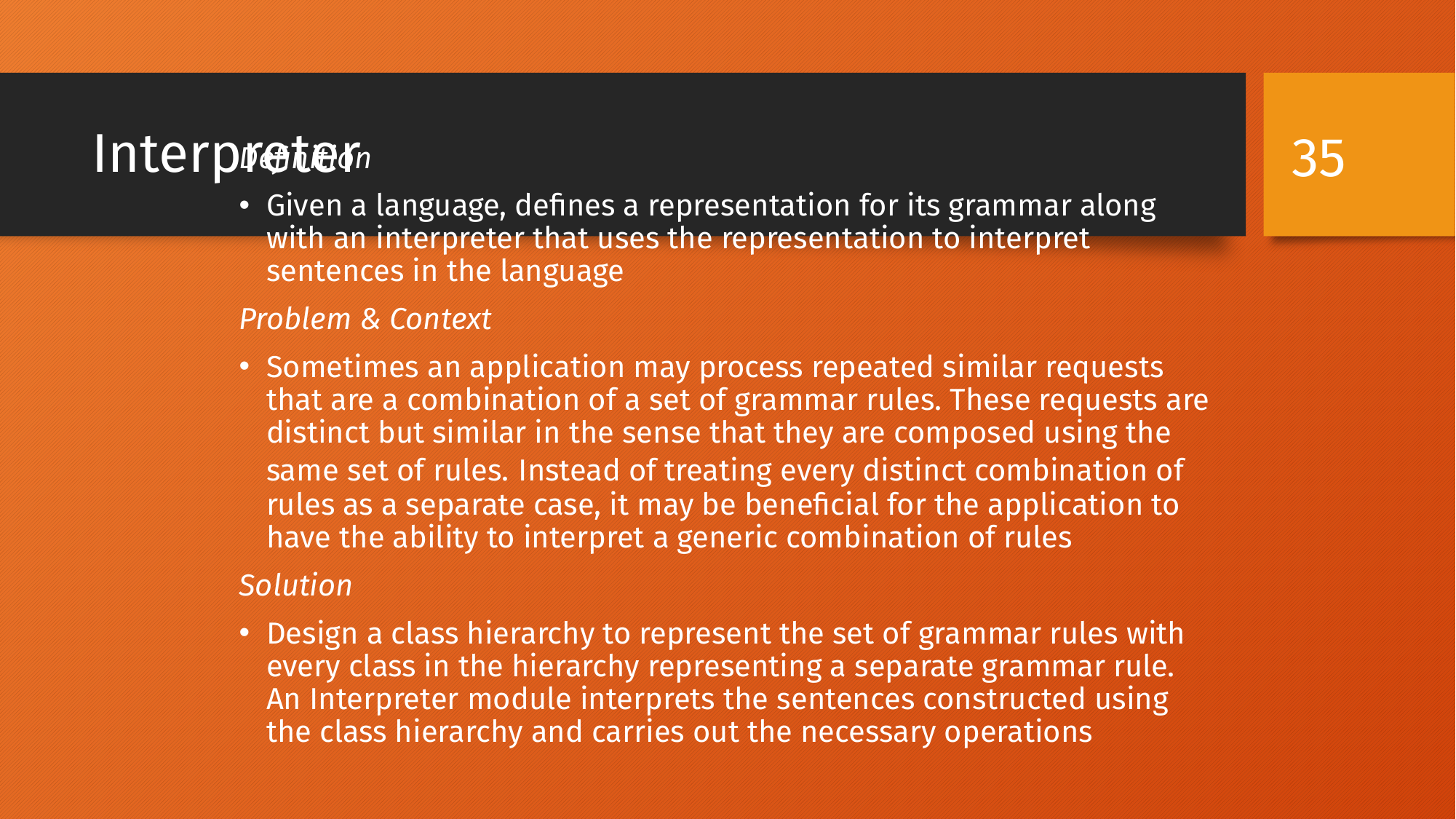

# Interpreter
Definition
Given a language, defines a representation for its grammar along with an interpreter that uses the representation to interpret sentences in the language
Problem & Context
Sometimes an application may process repeated similar requests that are a combination of a set of grammar rules. These requests are distinct but similar in the sense that they are composed using the same set of rules. Instead of treating every distinct combination of rules as a separate case, it may be beneficial for the application to have the ability to interpret a generic combination of rules
Solution
Design a class hierarchy to represent the set of grammar rules with every class in the hierarchy representing a separate grammar rule. An Interpreter module interprets the sentences constructed using the class hierarchy and carries out the necessary operations
35